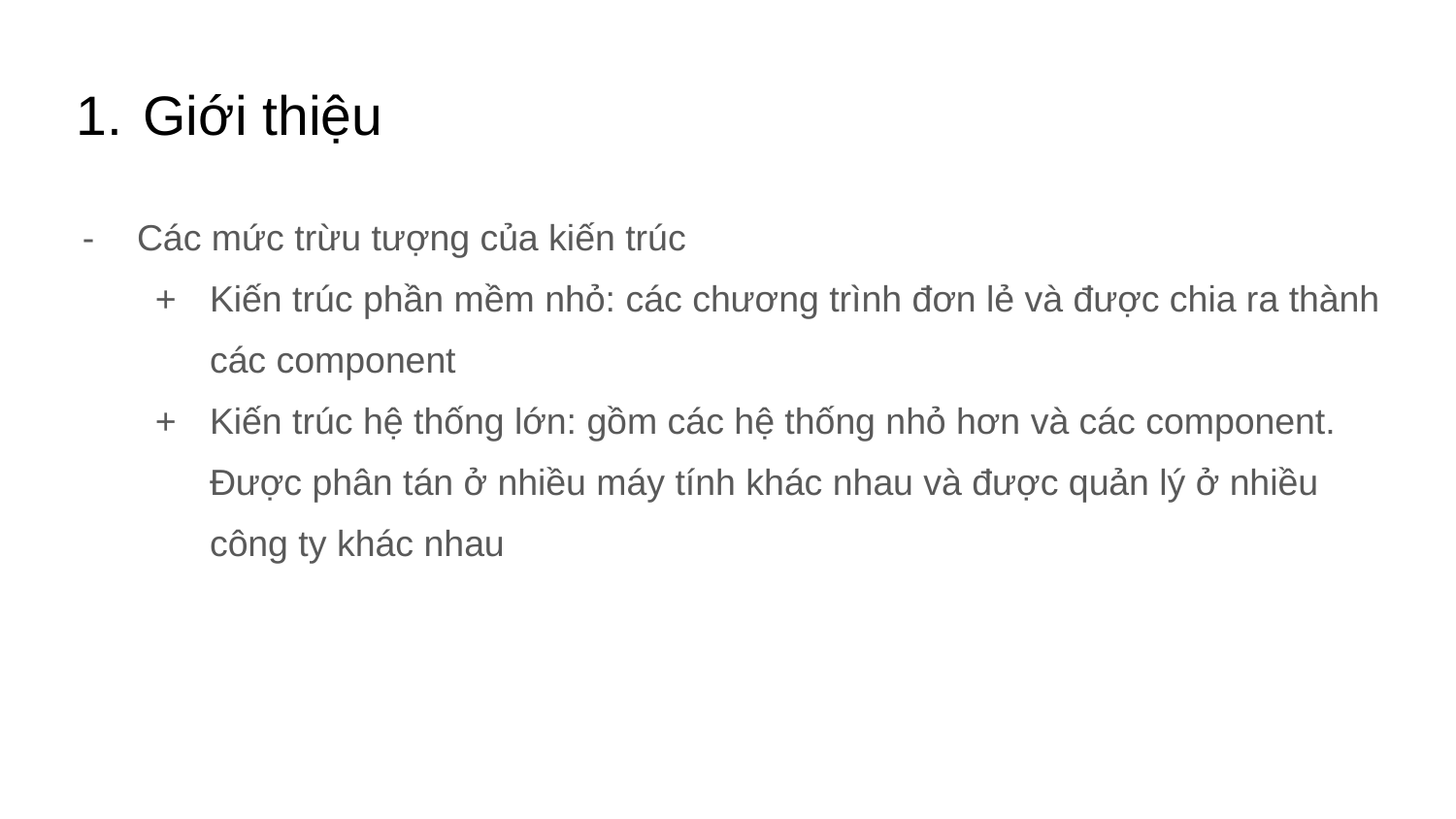

# Giới thiệu
Các mức trừu tượng của kiến trúc
Kiến trúc phần mềm nhỏ: các chương trình đơn lẻ và được chia ra thành các component
Kiến trúc hệ thống lớn: gồm các hệ thống nhỏ hơn và các component. Được phân tán ở nhiều máy tính khác nhau và được quản lý ở nhiều công ty khác nhau